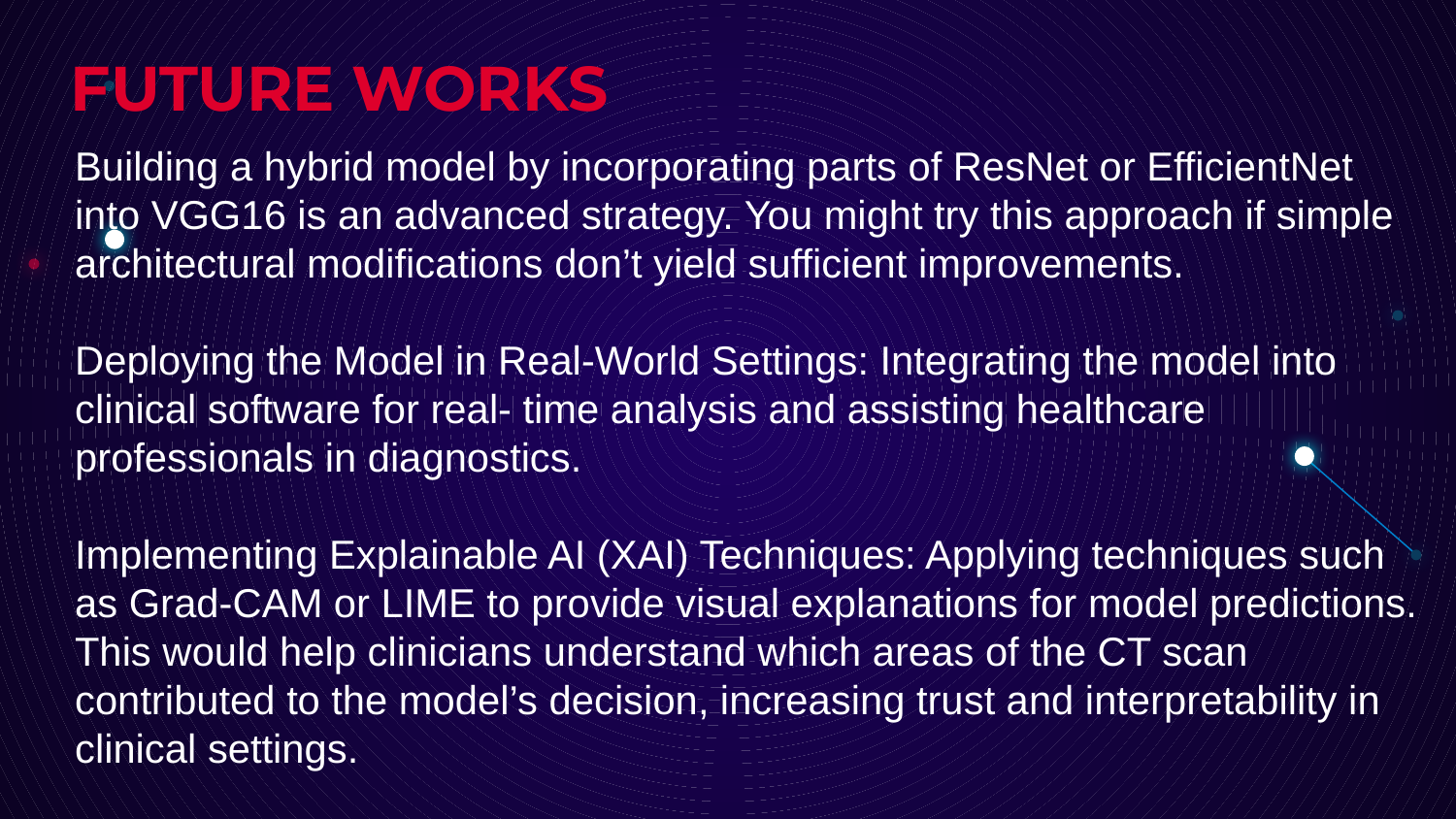

# FUTURE WORKS
Building a hybrid model by incorporating parts of ResNet or EfficientNet into VGG16 is an advanced strategy. You might try this approach if simple architectural modifications don’t yield sufficient improvements.

Deploying the Model in Real-World Settings: Integrating the model into clinical software for real- time analysis and assisting healthcare professionals in diagnostics.

Implementing Explainable AI (XAI) Techniques: Applying techniques such as Grad-CAM or LIME to provide visual explanations for model predictions. This would help clinicians understand which areas of the CT scan contributed to the model’s decision, increasing trust and interpretability in clinical settings.